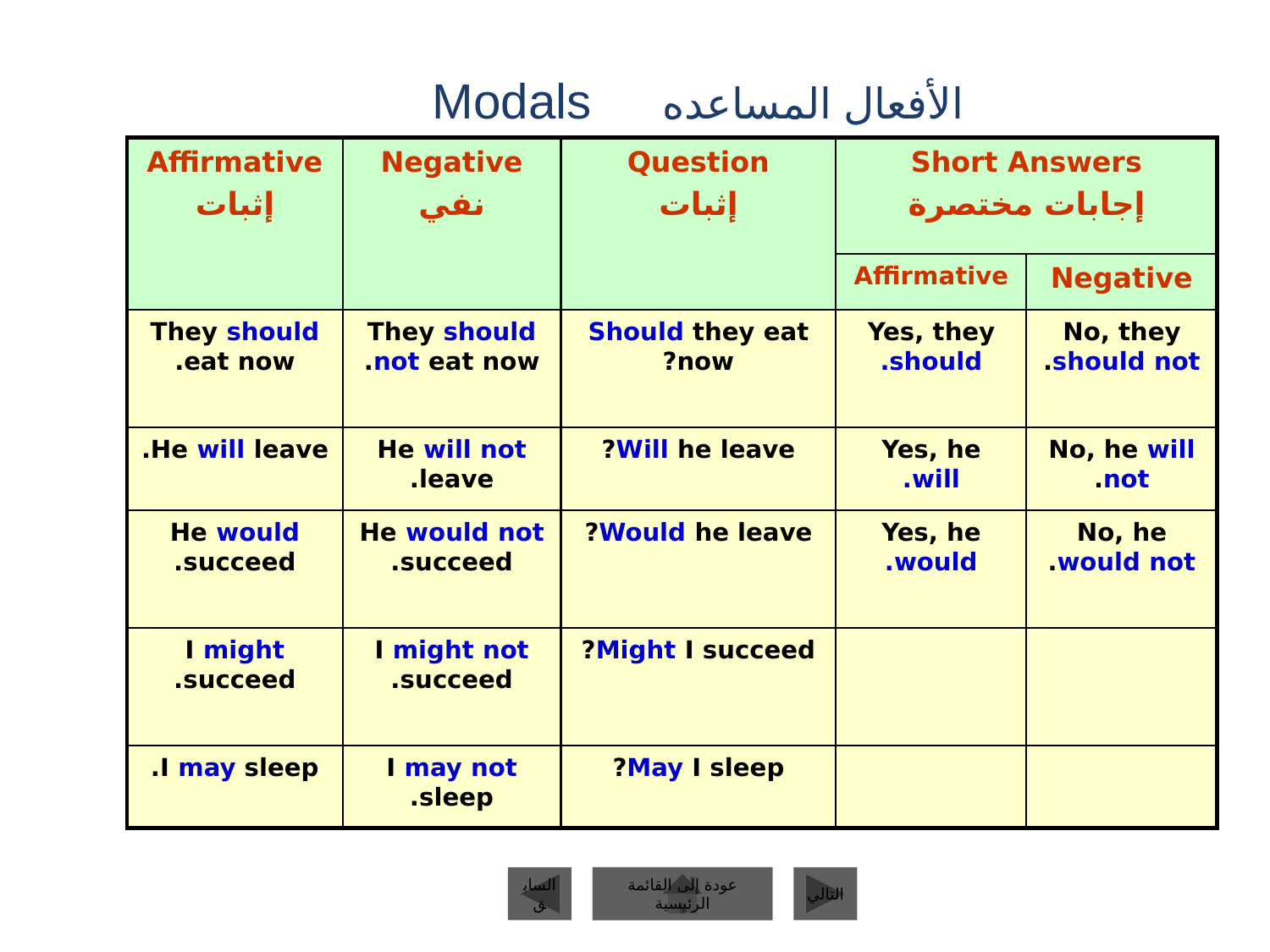

# الأفعال المساعده    Modals
Affirmative
إثبات
Negative
نفي
Question
إثبات
Short Answers
إجابات مختصرة
Affirmative
Negative
They should eat now.
They should not eat now.
Should they eat now?
Yes, they should.
No, they should not.
He will leave.
He will not leave.
Will he leave?
Yes, he will.
No, he will not.
He would succeed.
He would not succeed.
Would he leave?
Yes, he would.
No, he would not.
I might succeed.
I might not succeed.
Might I succeed?

I may sleep.
I may not sleep.
May I sleep?

السابق
عودة إلى القائمة الرئيسية
التالي
عودة إلى القائمة الرئيسية